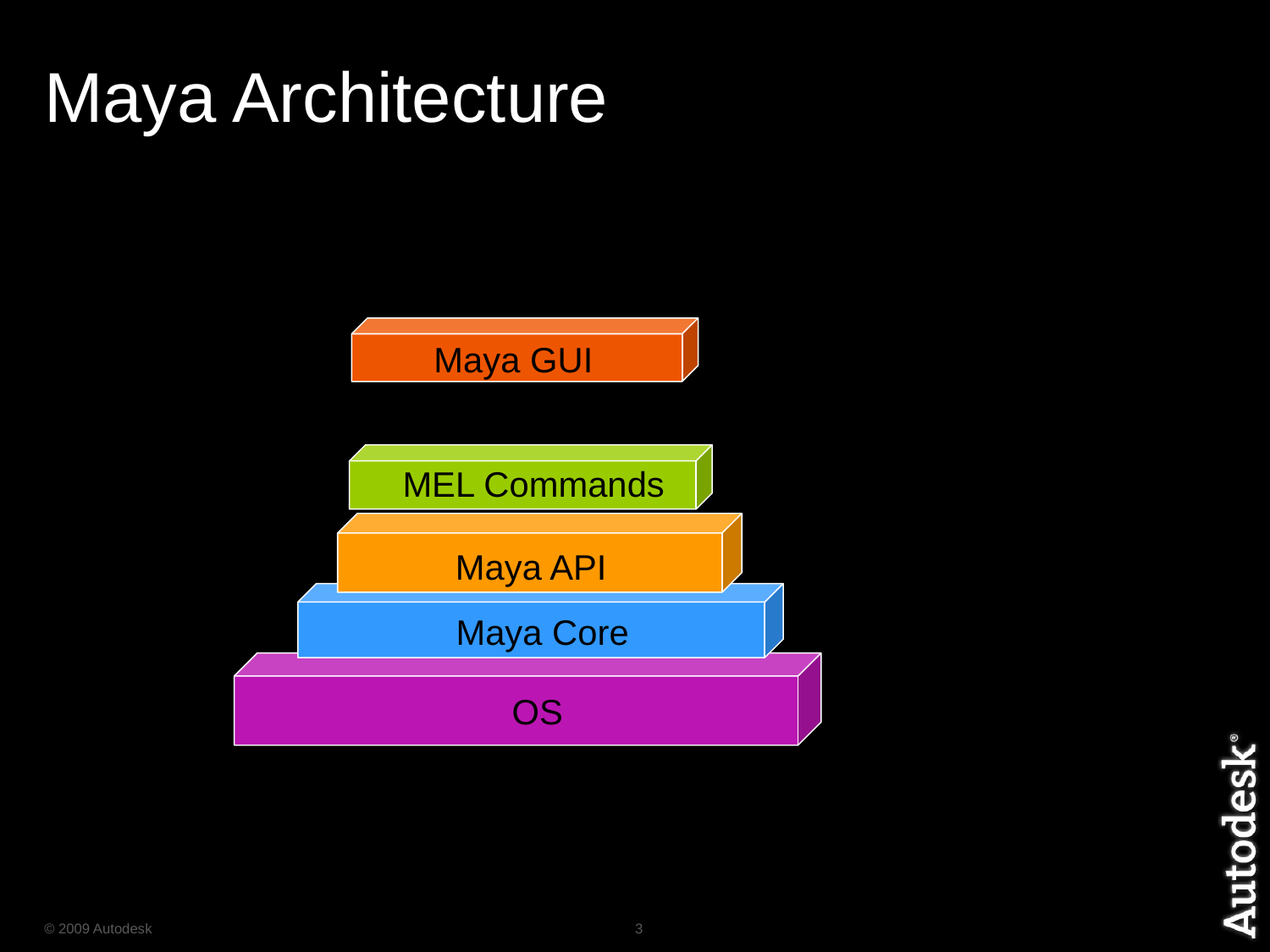

# Maya Architecture

Maya GUI

MEL Commands

Maya API

Maya Core

OS